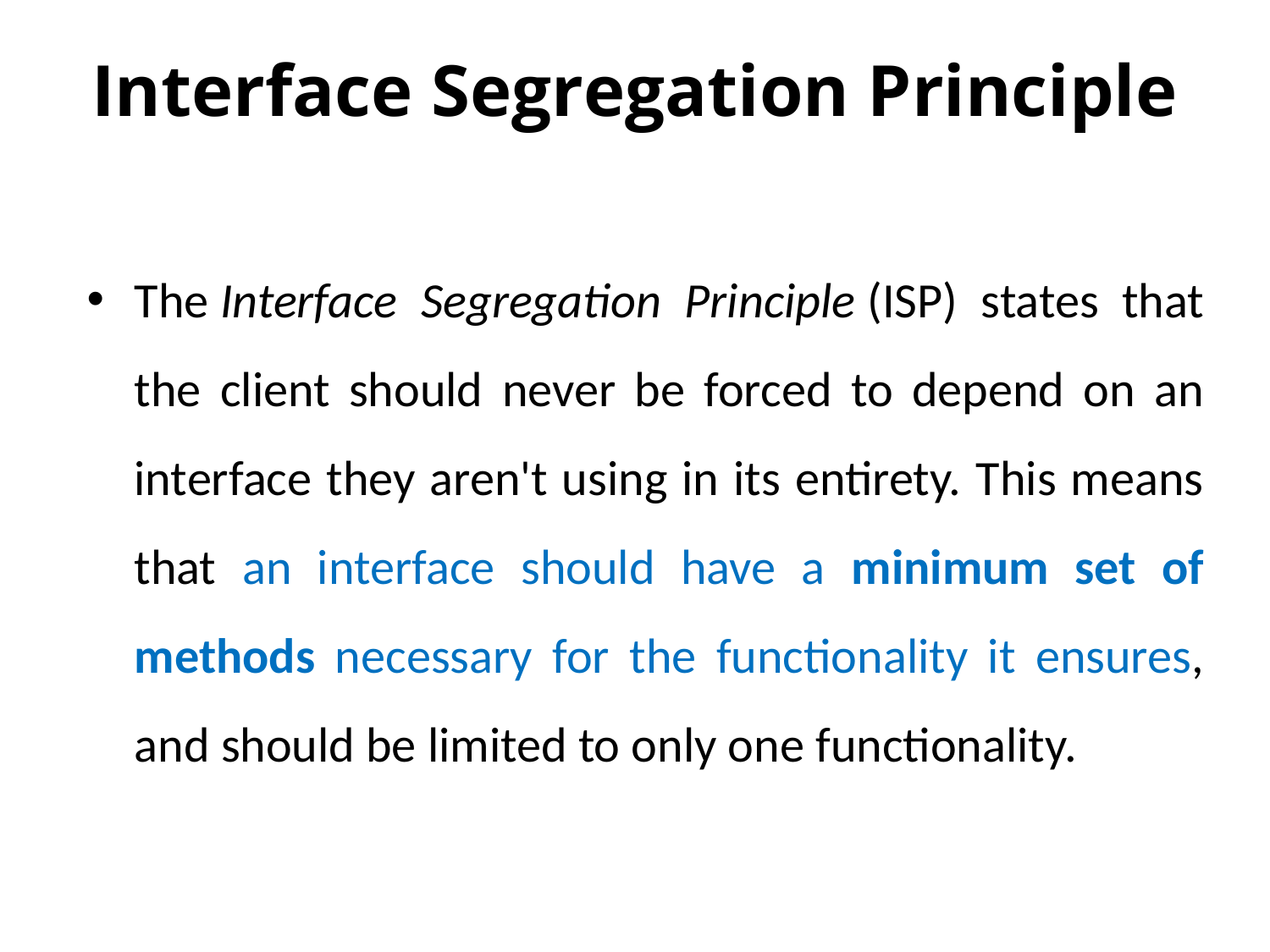

# Interface Segregation Principle
The Interface Segregation Principle (ISP) states that the client should never be forced to depend on an interface they aren't using in its entirety. This means that an interface should have a minimum set of methods necessary for the functionality it ensures, and should be limited to only one functionality.